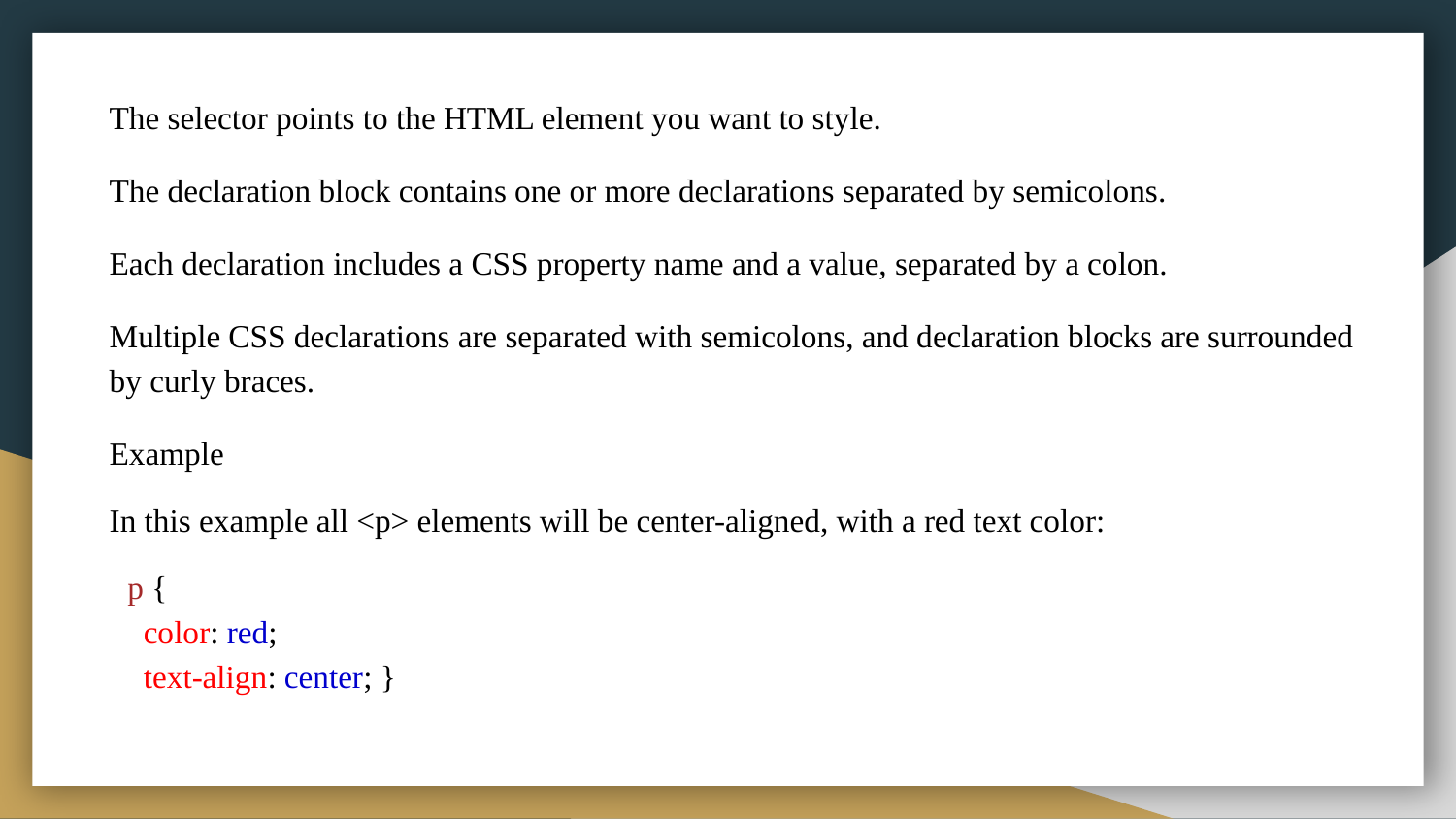

The selector points to the HTML element you want to style.
The declaration block contains one or more declarations separated by semicolons.
Each declaration includes a CSS property name and a value, separated by a colon.
Multiple CSS declarations are separated with semicolons, and declaration blocks are surrounded by curly braces.
Example
In this example all <p> elements will be center-aligned, with a red text color:
p {
  color: red;
  text-align: center; }